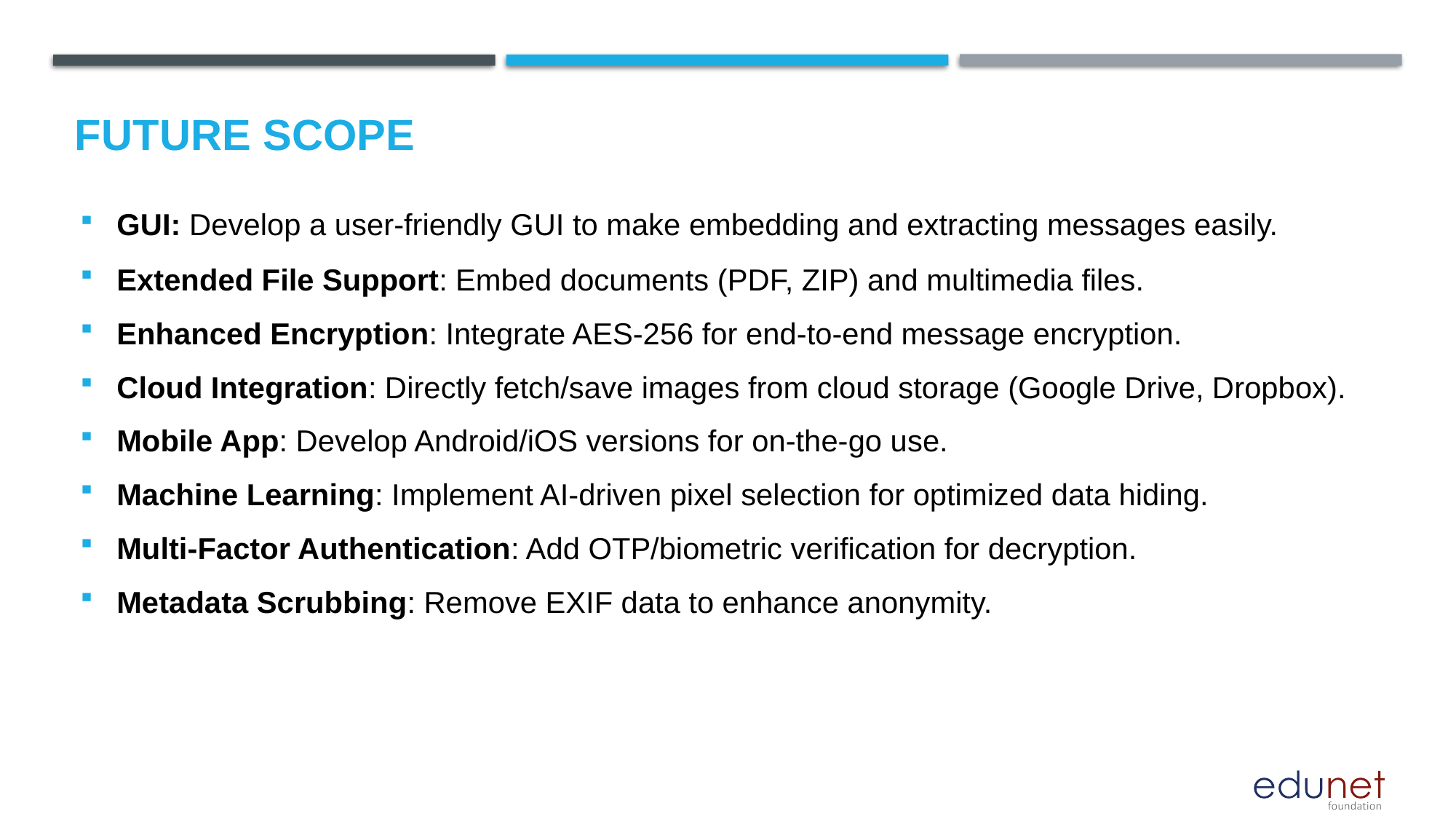

Future scope
GUI: Develop a user-friendly GUI to make embedding and extracting messages easily.
Extended File Support: Embed documents (PDF, ZIP) and multimedia files.
Enhanced Encryption: Integrate AES-256 for end-to-end message encryption.
Cloud Integration: Directly fetch/save images from cloud storage (Google Drive, Dropbox).
Mobile App: Develop Android/iOS versions for on-the-go use.
Machine Learning: Implement AI-driven pixel selection for optimized data hiding.
Multi-Factor Authentication: Add OTP/biometric verification for decryption.
Metadata Scrubbing: Remove EXIF data to enhance anonymity.